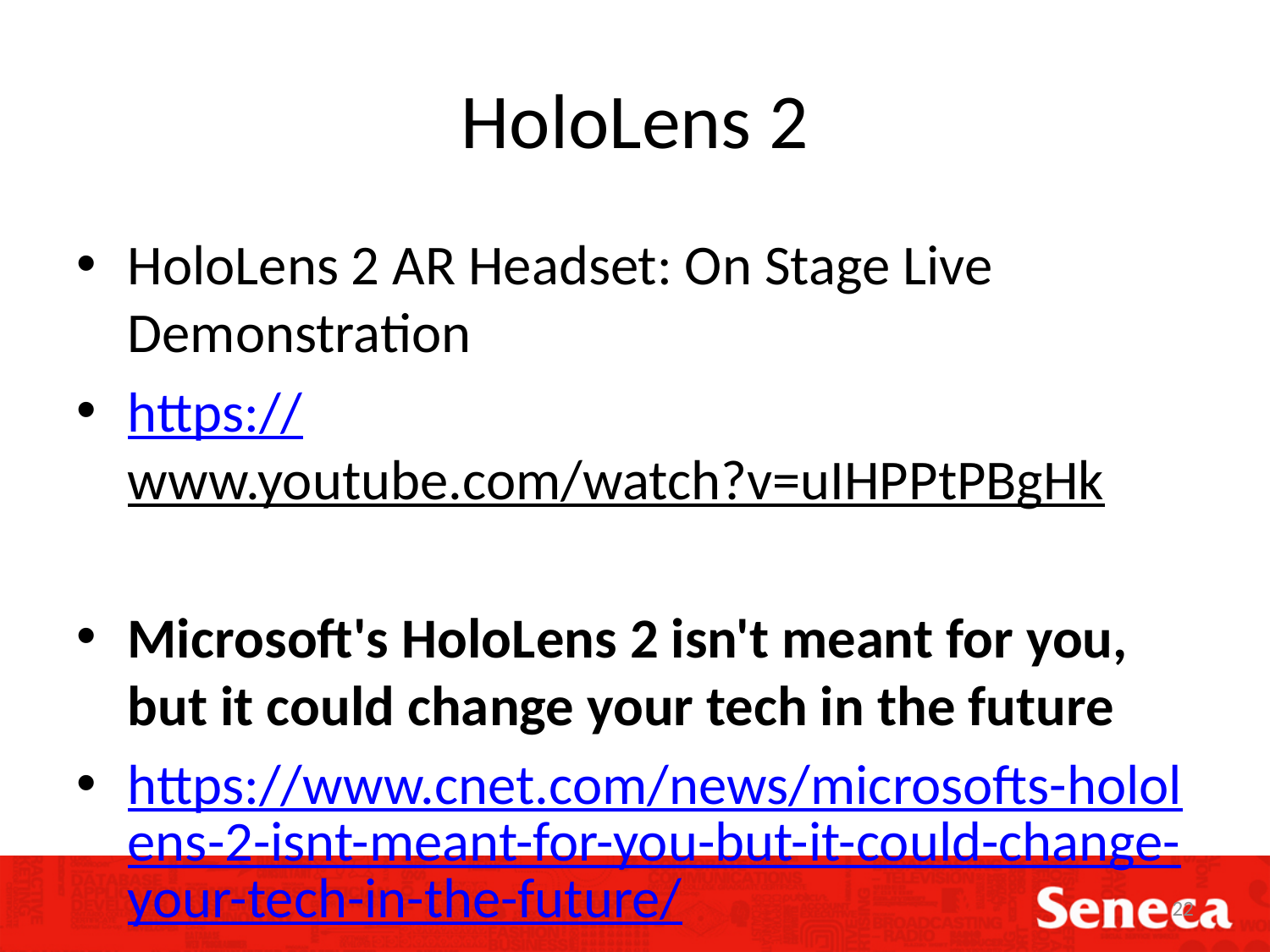

# HoloLens 2
HoloLens 2 AR Headset: On Stage Live Demonstration
https://www.youtube.com/watch?v=uIHPPtPBgHk

Microsoft's HoloLens 2 isn't meant for you, but it could change your tech in the future
https://www.cnet.com/news/microsofts-hololens-2-isnt-meant-for-you-but-it-could-change-your-tech-in-the-future/

22